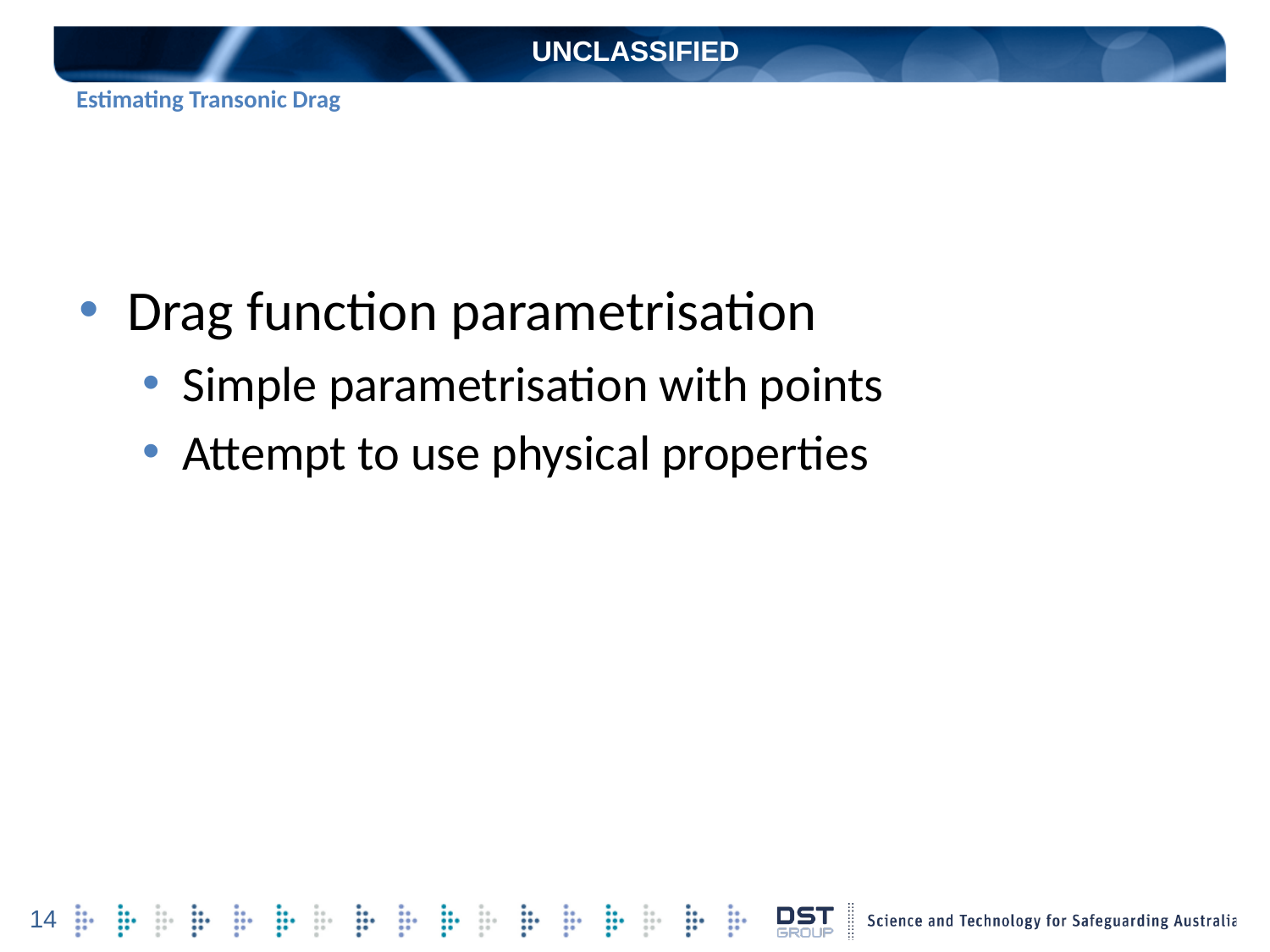

UNCLASSIFIED
# Estimating Transonic Drag
Drag function parametrisation
Simple parametrisation with points
Attempt to use physical properties